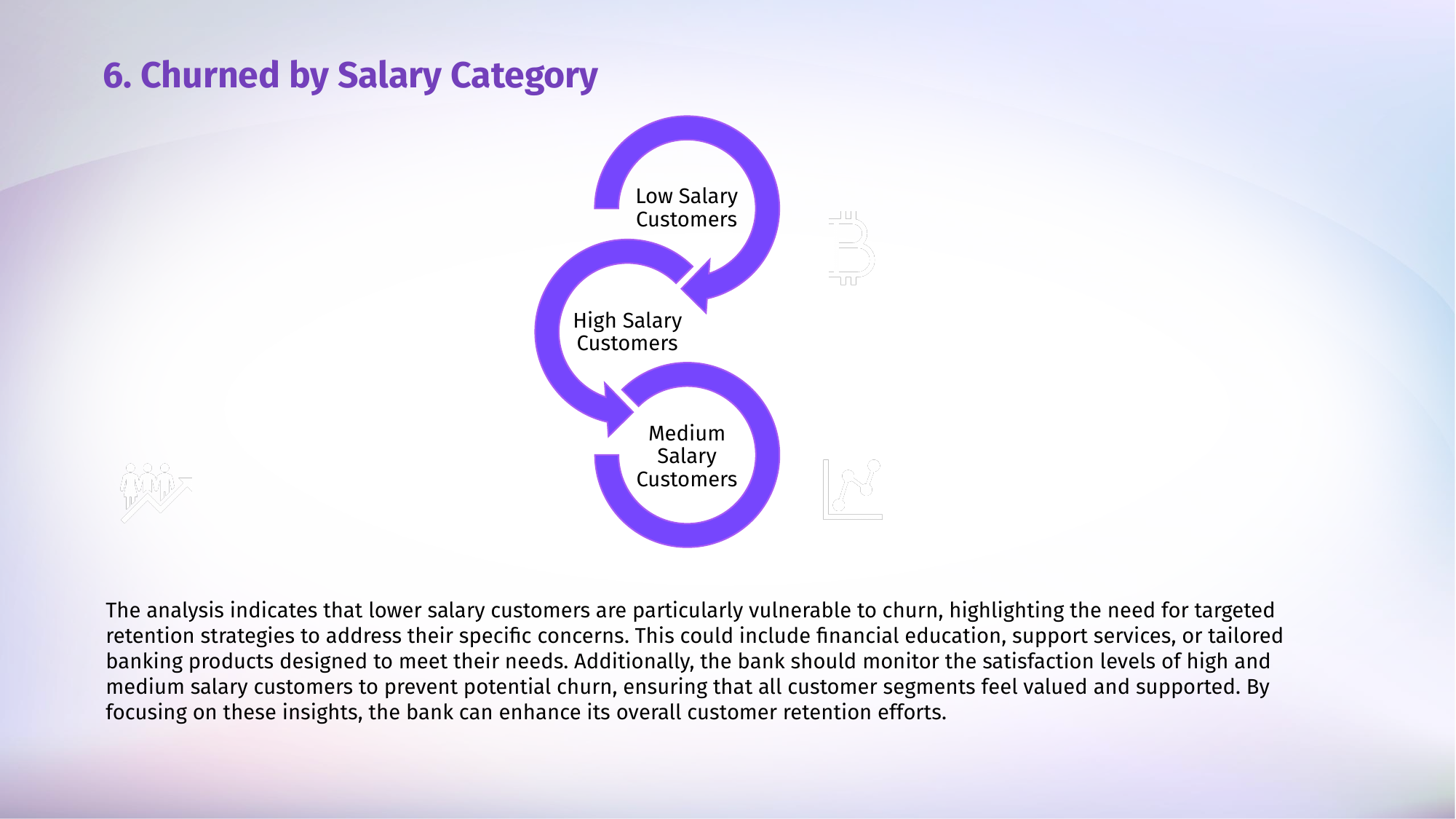

6. Churned by Salary Category
Low Salary Customers
High Salary Customers
Medium Salary Customers

The analysis indicates that lower salary customers are particularly vulnerable to churn, highlighting the need for targeted retention strategies to address their specific concerns. This could include financial education, support services, or tailored banking products designed to meet their needs. Additionally, the bank should monitor the satisfaction levels of high and medium salary customers to prevent potential churn, ensuring that all customer segments feel valued and supported. By focusing on these insights, the bank can enhance its overall customer retention efforts.